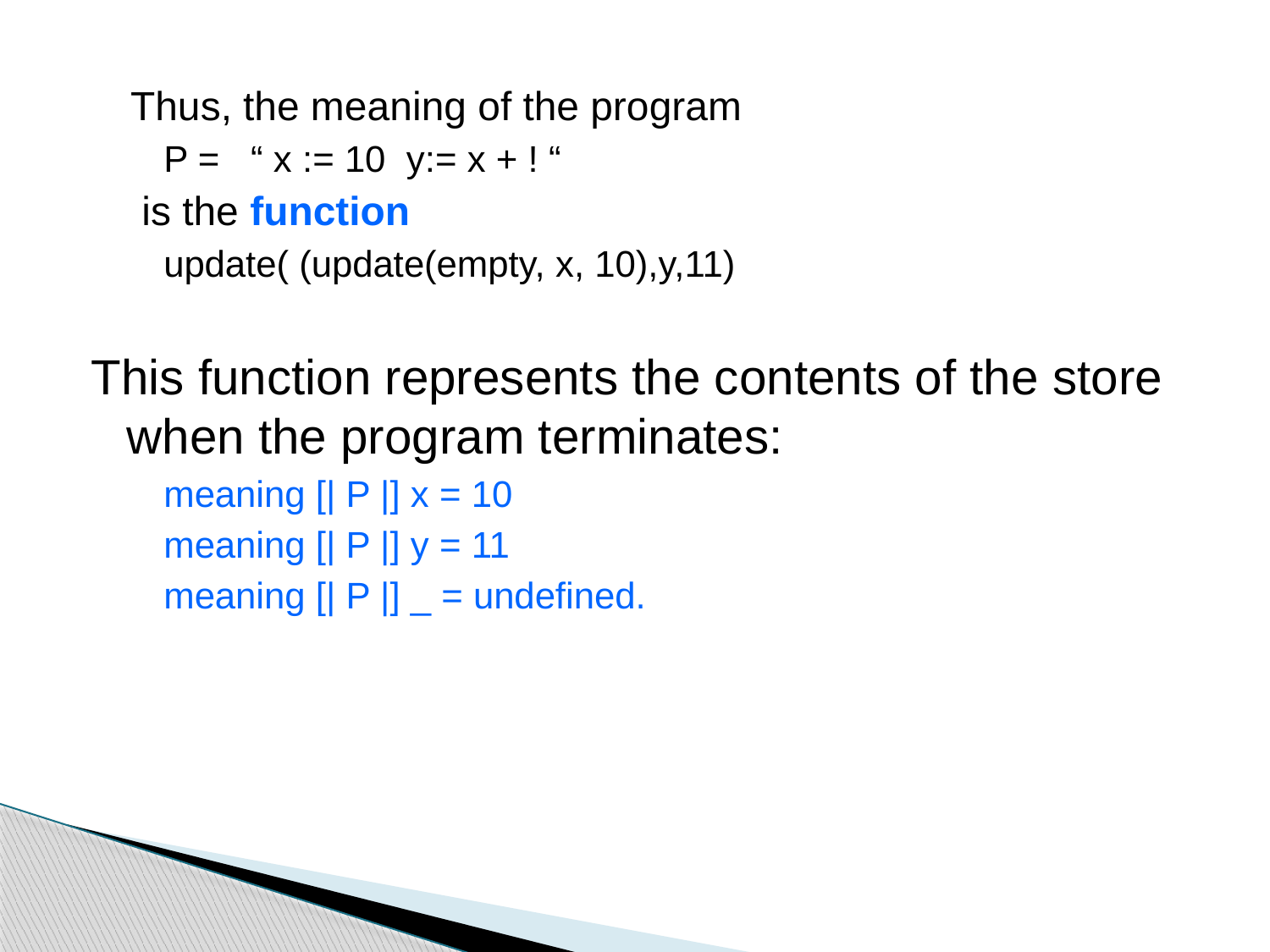

Thus, the meaning of the program
P =   “ x := 10  y:= x + ! “
 is the function
update( (update(empty, x, 10),y,11)

This function represents the contents of the store when the program terminates:
meaning [| P |] x = 10
meaning [| P |] y = 11
meaning [| P |] _ = undefined.